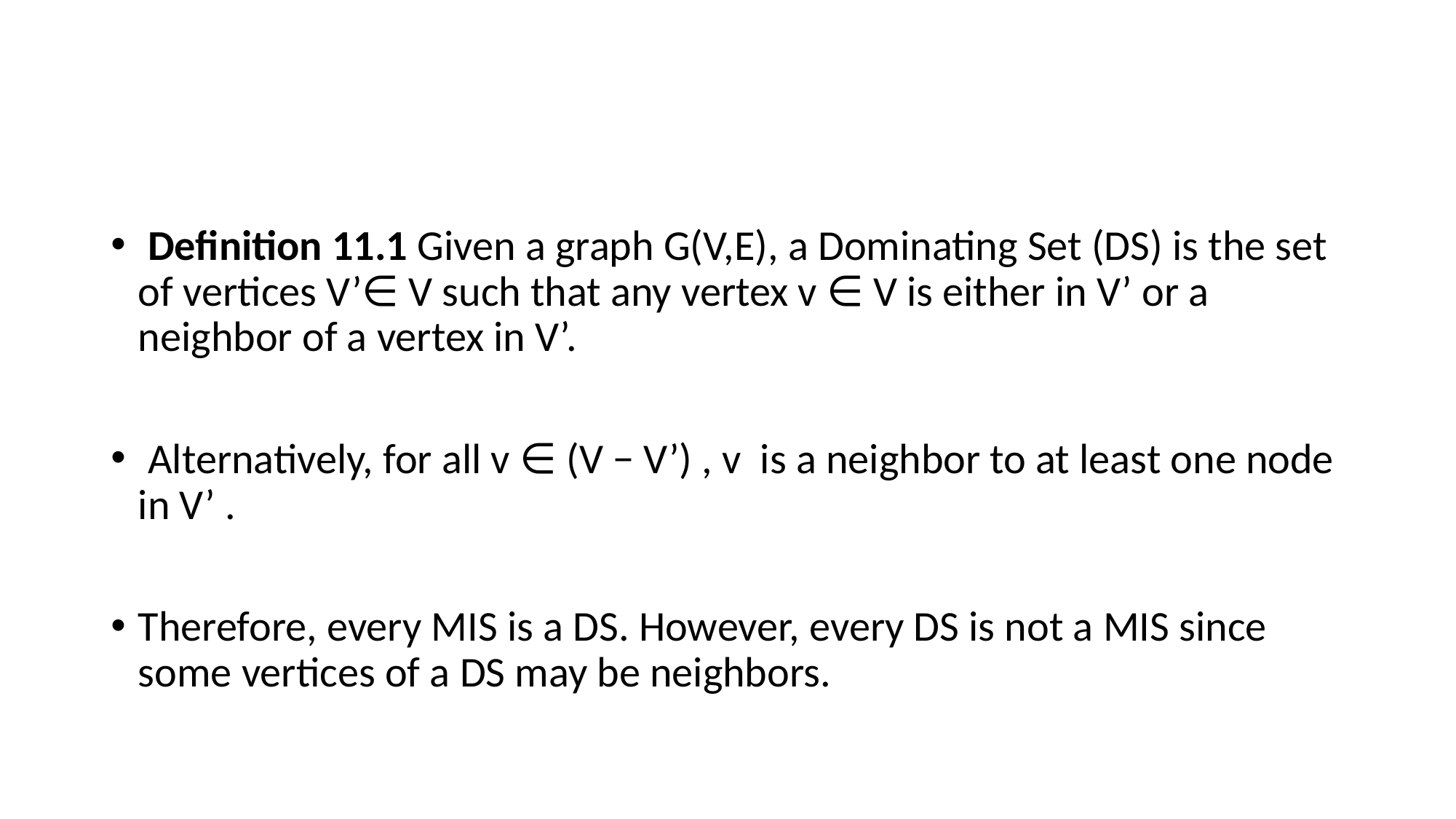

#
 Definition 11.1 Given a graph G(V,E), a Dominating Set (DS) is the set of vertices V’∈ V such that any vertex v ∈ V is either in V’ or a neighbor of a vertex in V’.

 Alternatively, for all v ∈ (V − V’) , v  is a neighbor to at least one node in V’ .

Therefore, every MIS is a DS. However, every DS is not a MIS since some vertices of a DS may be neighbors.